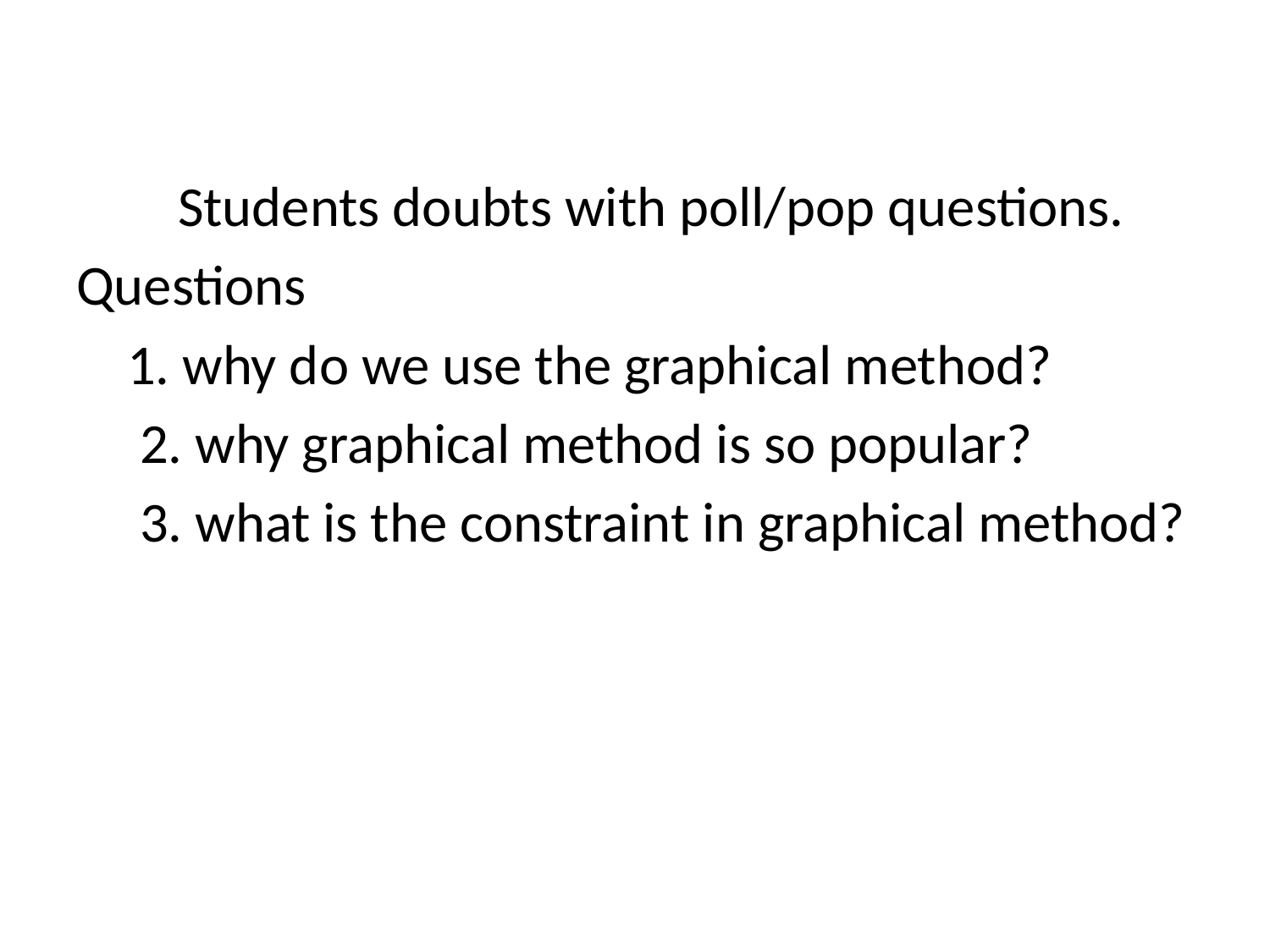

Students doubts with poll/pop questions.
Questions
    1. why do we use the graphical method?
     2. why graphical method is so popular?
     3. what is the constraint in graphical method?